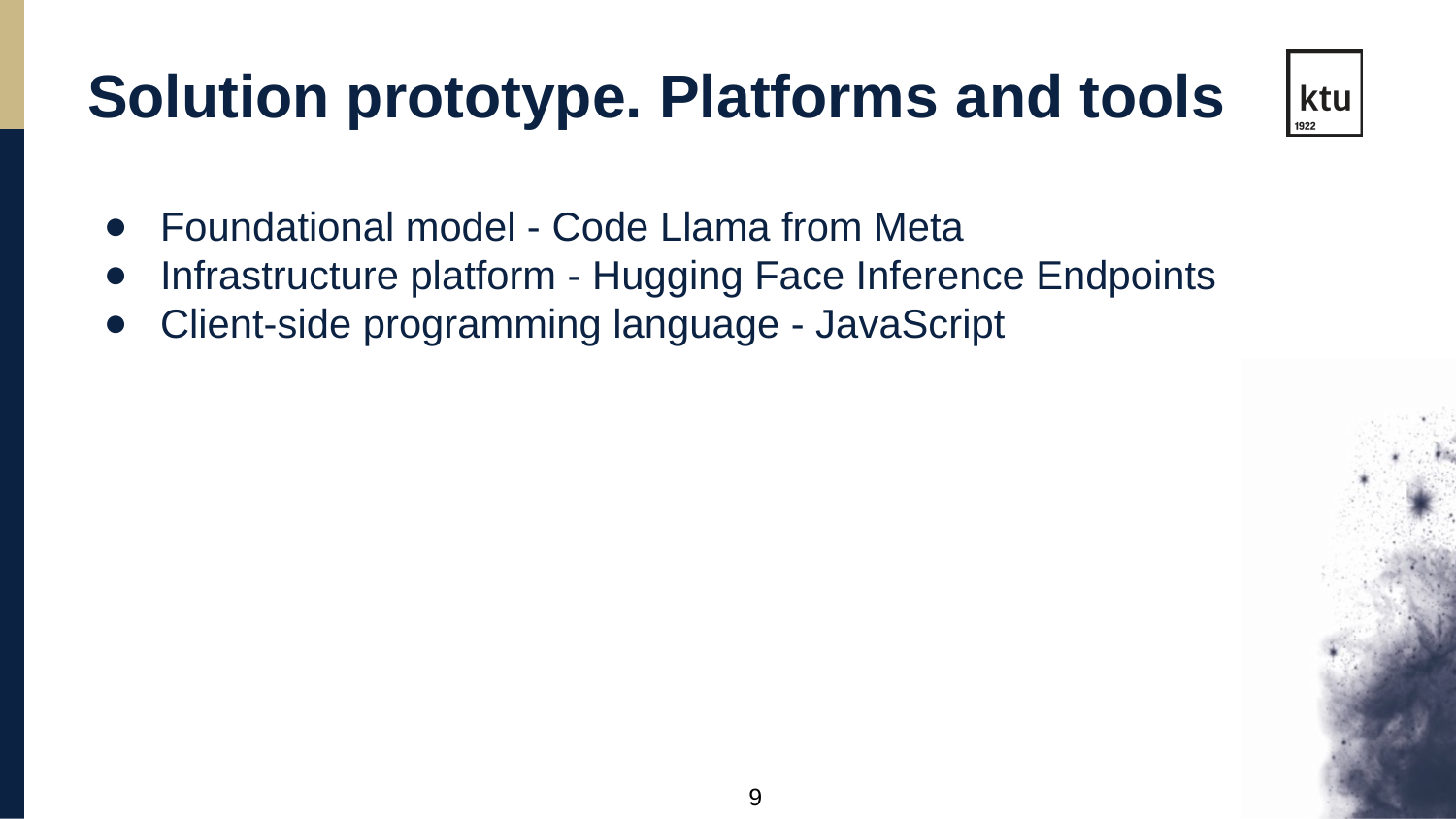

Solution prototype. Platforms and tools
Foundational model - Code Llama from Meta
Infrastructure platform - Hugging Face Inference Endpoints
Client-side programming language - JavaScript